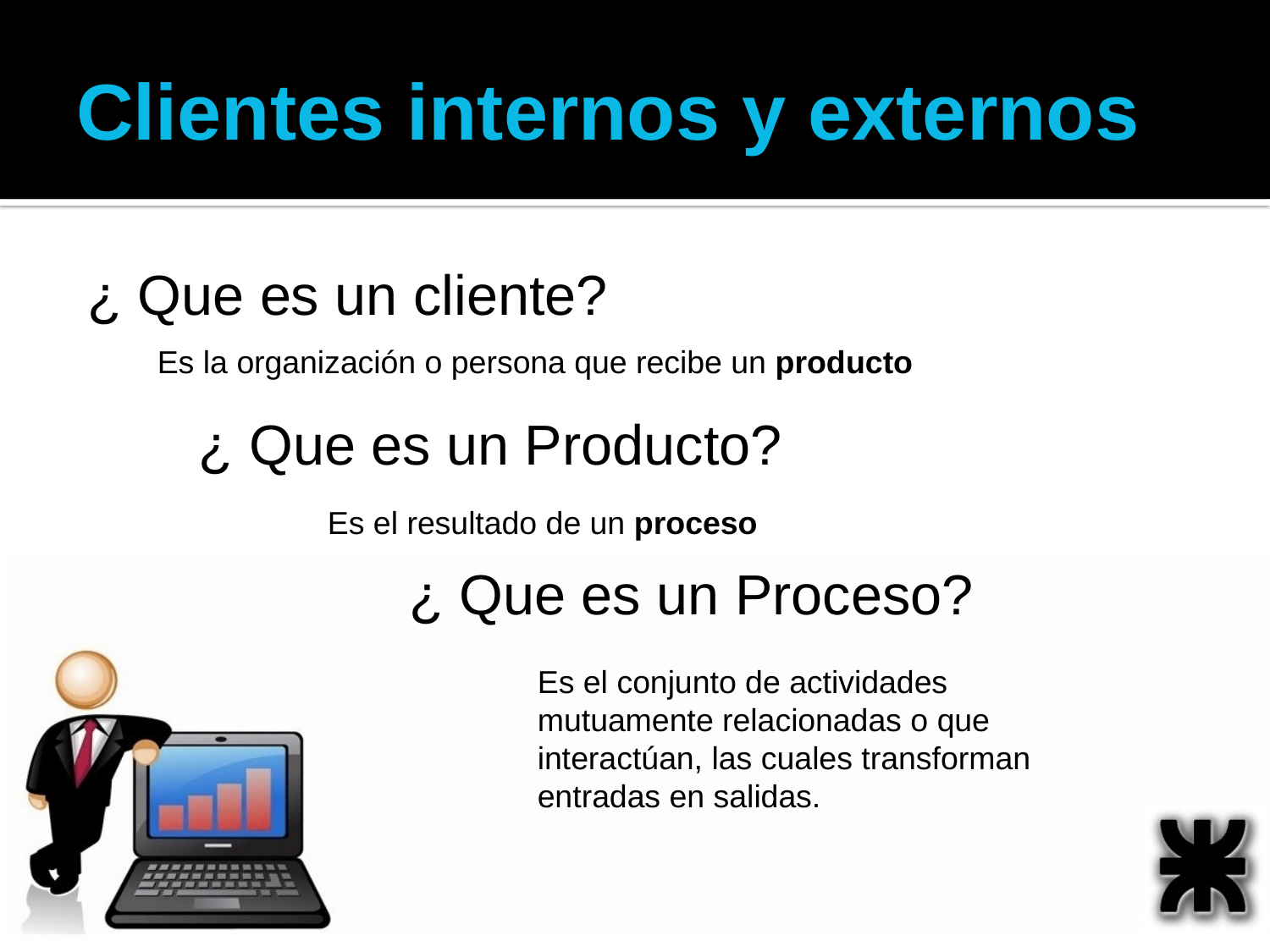

# Clientes internos y externos
¿ Que es un cliente?
Es la organización o persona que recibe un producto
¿ Que es un Producto?
Es el resultado de un proceso
¿ Que es un Proceso?
Es el conjunto de actividades mutuamente relacionadas o que interactúan, las cuales transforman entradas en salidas.